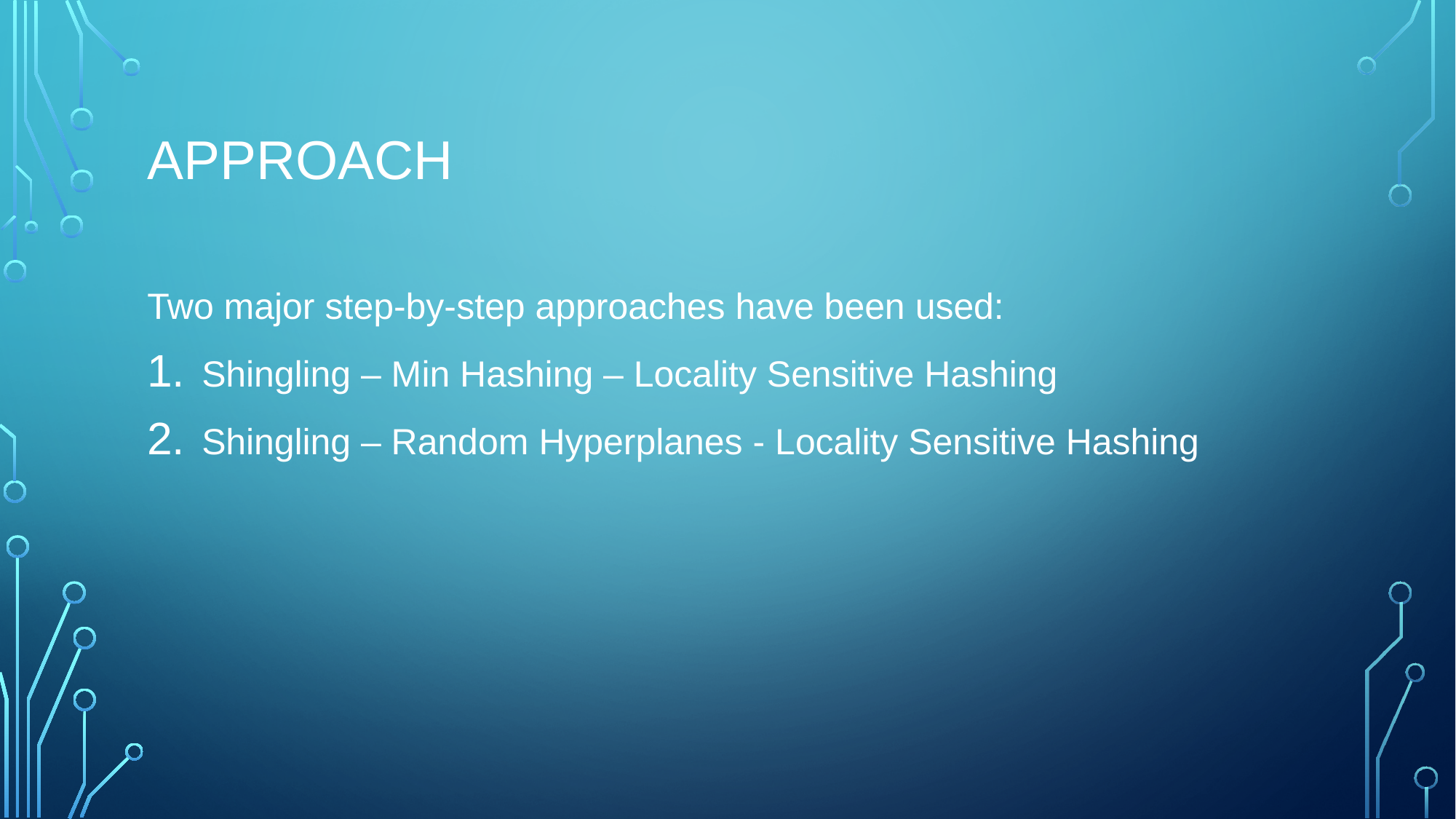

# Approach
Two major step-by-step approaches have been used:
Shingling – Min Hashing – Locality Sensitive Hashing
Shingling – Random Hyperplanes - Locality Sensitive Hashing